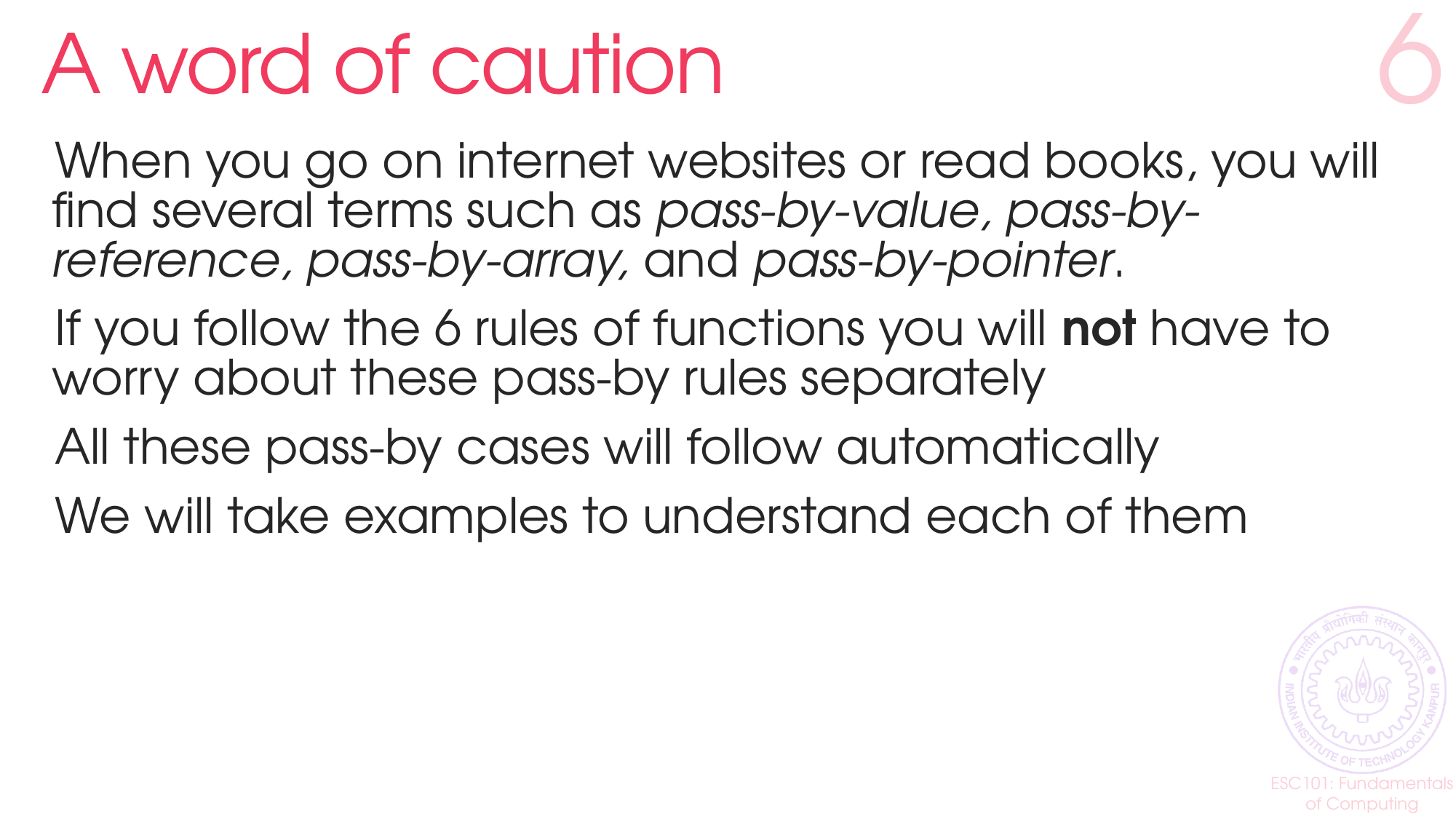

# A word of caution
6
When you go on internet websites or read books, you will find several terms such as pass-by-value, pass-by-reference, pass-by-array, and pass-by-pointer.
If you follow the 6 rules of functions you will not have to worry about these pass-by rules separately
All these pass-by cases will follow automatically
We will take examples to understand each of them